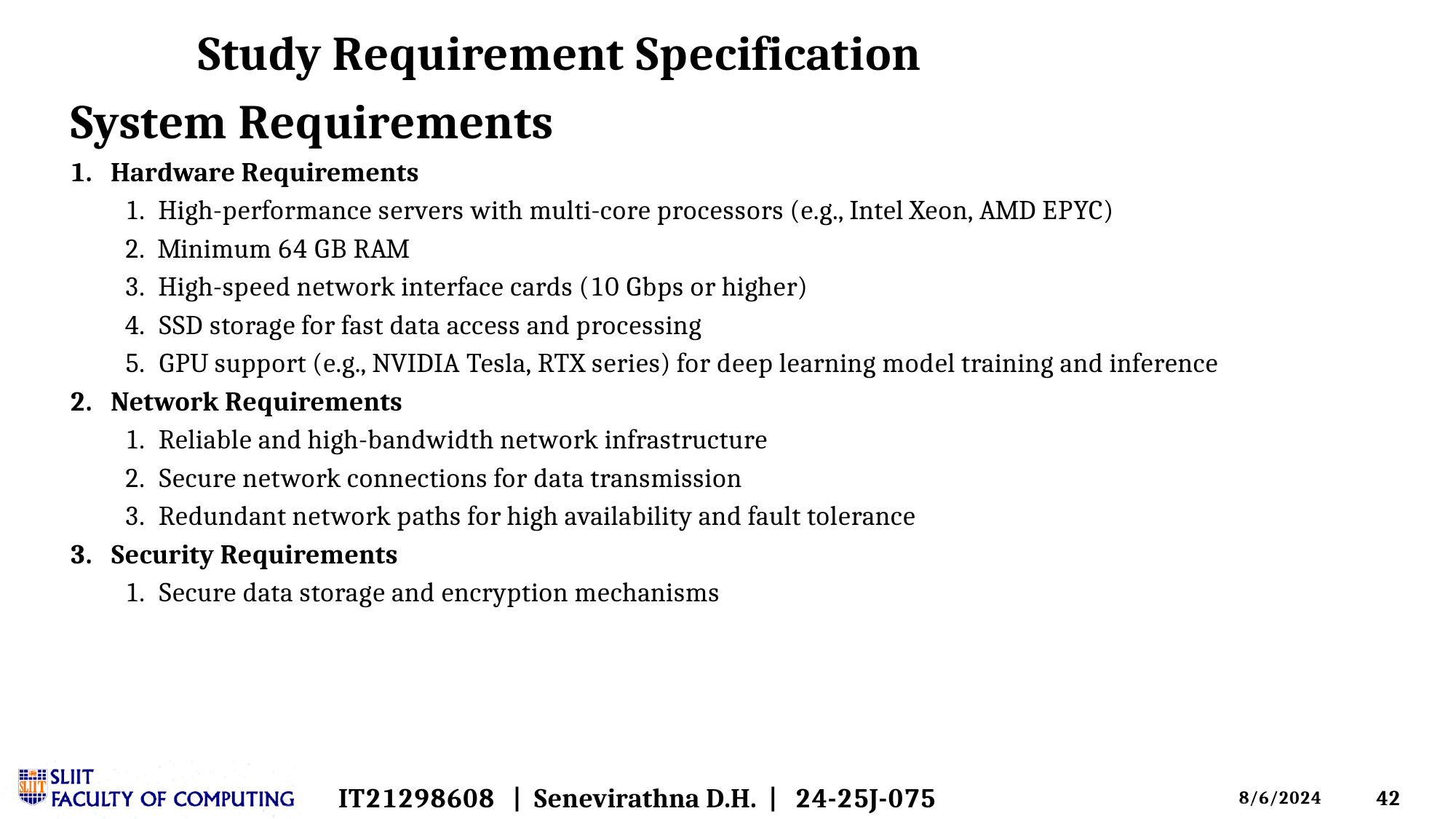

Study Requirement Specification

System Requirements
Hardware Requirements
High-performance servers with multi-core processors (e.g., Intel Xeon, AMD EPYC)
Minimum 64 GB RAM
High-speed network interface cards (10 Gbps or higher)
SSD storage for fast data access and processing
GPU support (e.g., NVIDIA Tesla, RTX series) for deep learning model training and inference
Network Requirements
Reliable and high-bandwidth network infrastructure
Secure network connections for data transmission
Redundant network paths for high availability and fault tolerance
Security Requirements
Secure data storage and encryption mechanisms

IT21298608   |  Senevirathna D.H.  |   24-25J-075